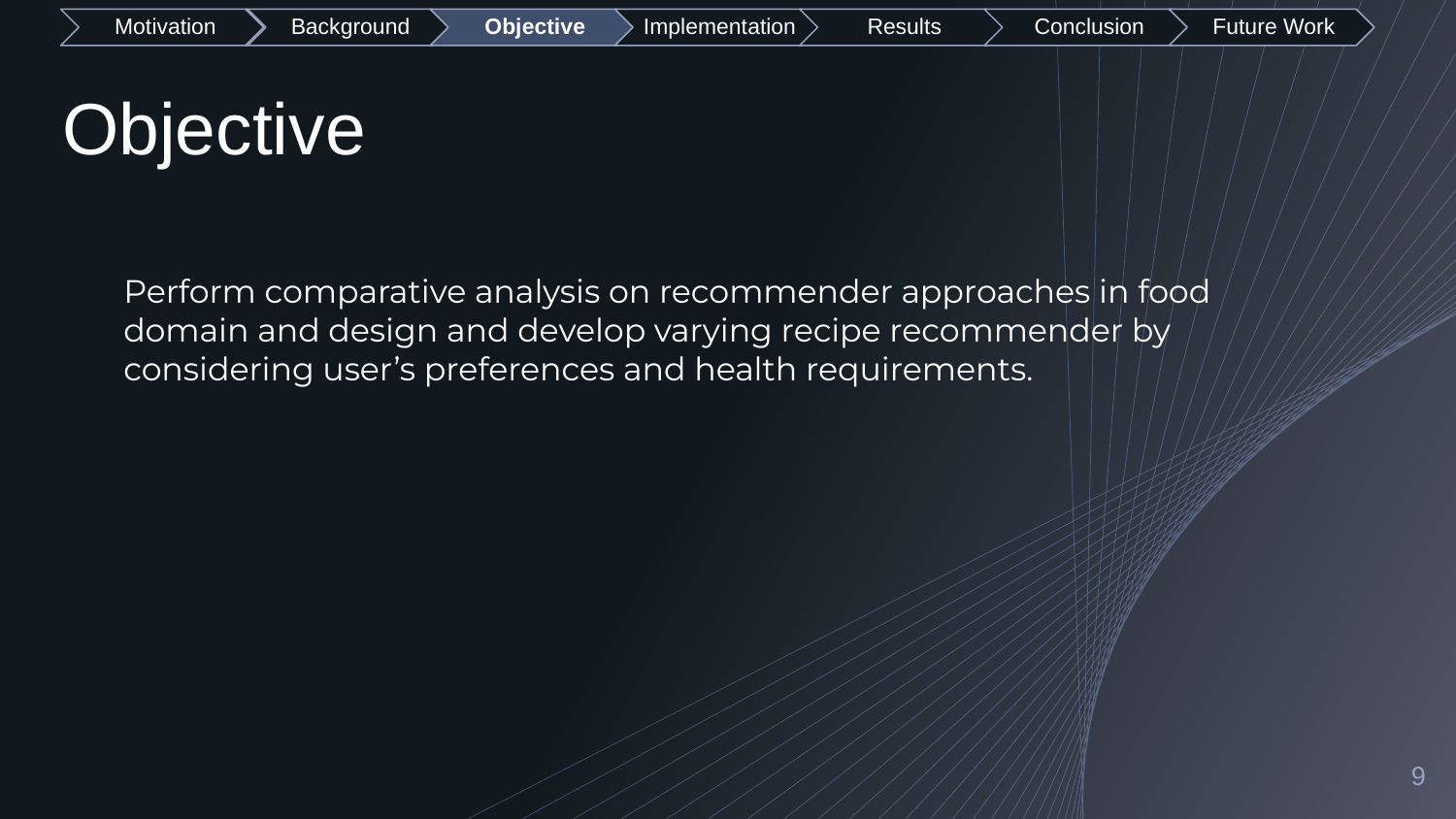

Motivation
Background
Objective
Implementation
Results
Conclusion
Future Work
Objective
Perform comparative analysis on recommender approaches in food domain and design and develop varying recipe recommender by considering user’s preferences and health requirements.
9